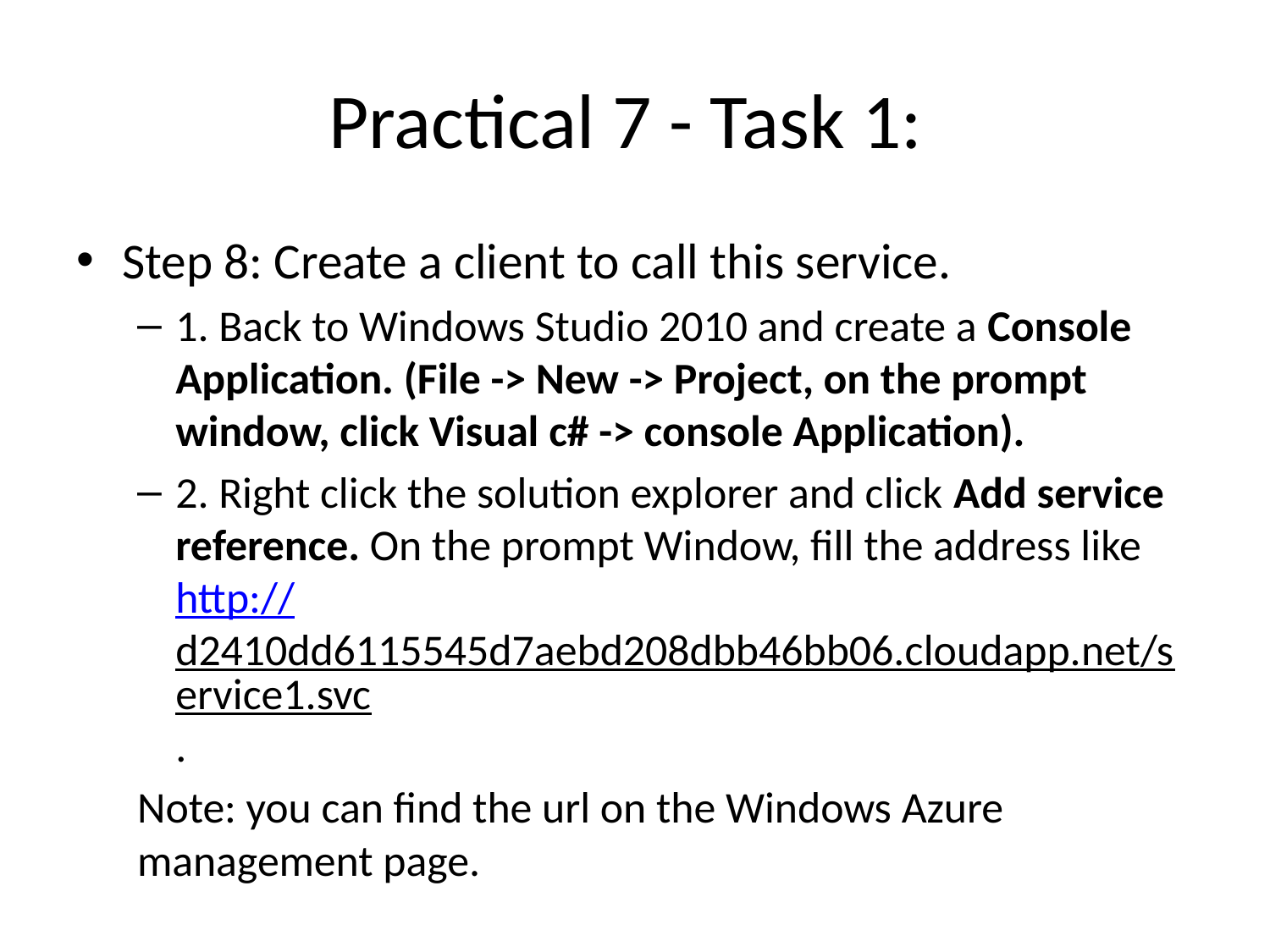

# Practical 7 - Task 1:
Step 8: Create a client to call this service.
1. Back to Windows Studio 2010 and create a Console Application. (File -> New -> Project, on the prompt window, click Visual c# -> console Application).
2. Right click the solution explorer and click Add service reference. On the prompt Window, fill the address like http://d2410dd6115545d7aebd208dbb46bb06.cloudapp.net/service1.svc.
Note: you can find the url on the Windows Azure management page.